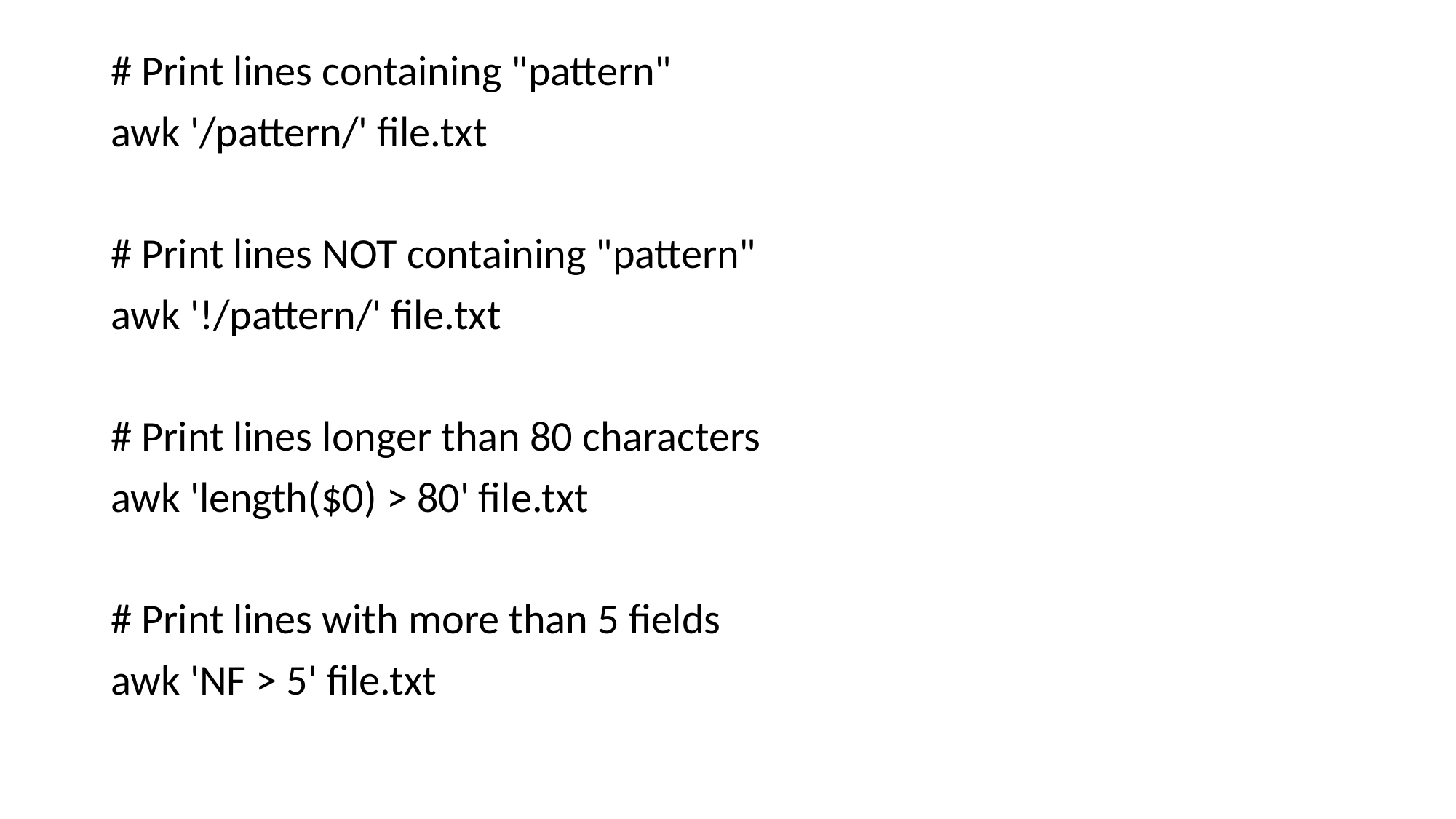

#
# Print lines containing "pattern"
awk '/pattern/' file.txt

# Print lines NOT containing "pattern"
awk '!/pattern/' file.txt

# Print lines longer than 80 characters
awk 'length($0) > 80' file.txt

# Print lines with more than 5 fields
awk 'NF > 5' file.txt